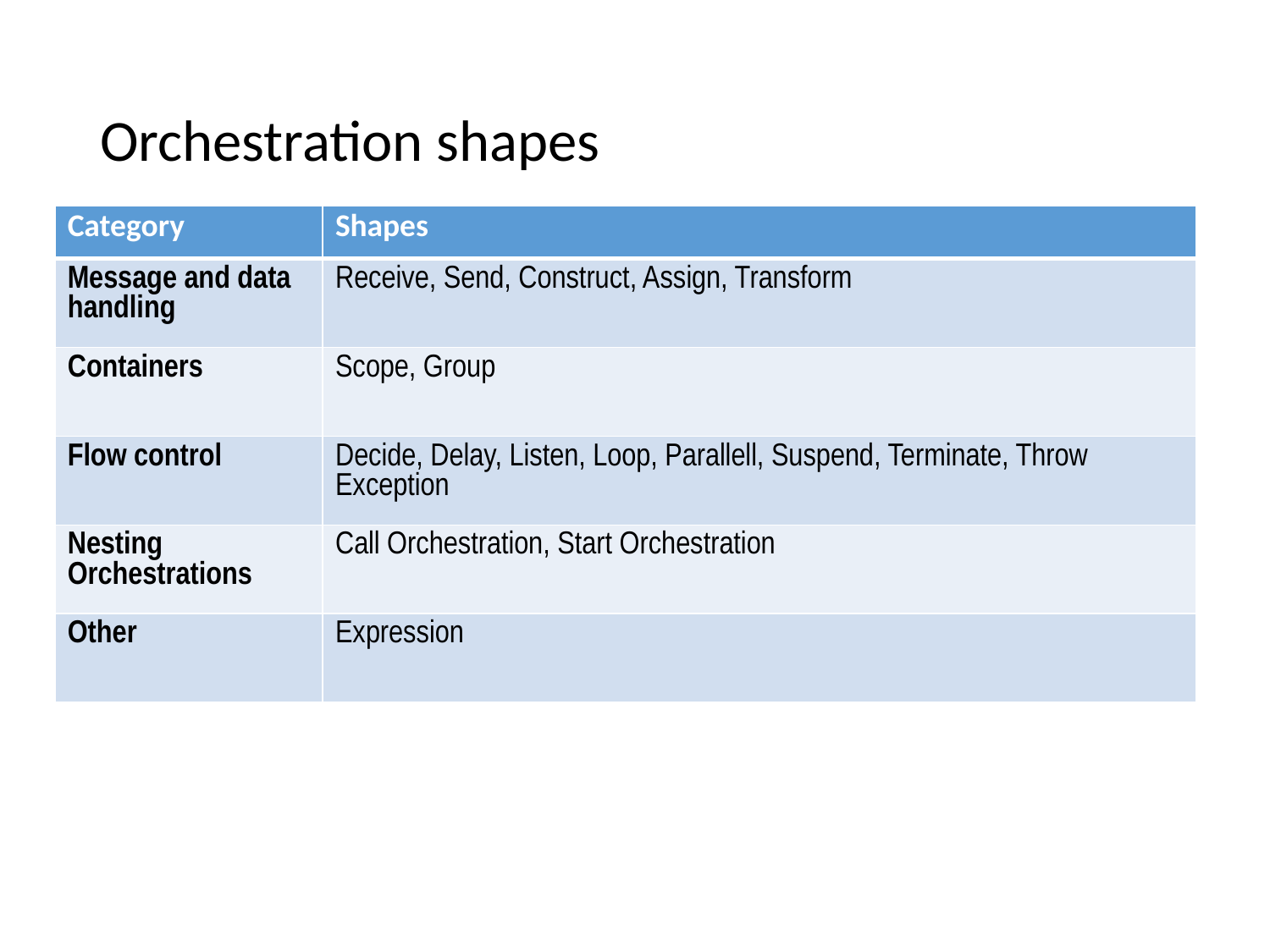

# Orchestration shapes
| Category | Shapes |
| --- | --- |
| Message and data handling | Receive, Send, Construct, Assign, Transform |
| Containers | Scope, Group |
| Flow control | Decide, Delay, Listen, Loop, Parallell, Suspend, Terminate, Throw Exception |
| Nesting Orchestrations | Call Orchestration, Start Orchestration |
| Other | Expression |